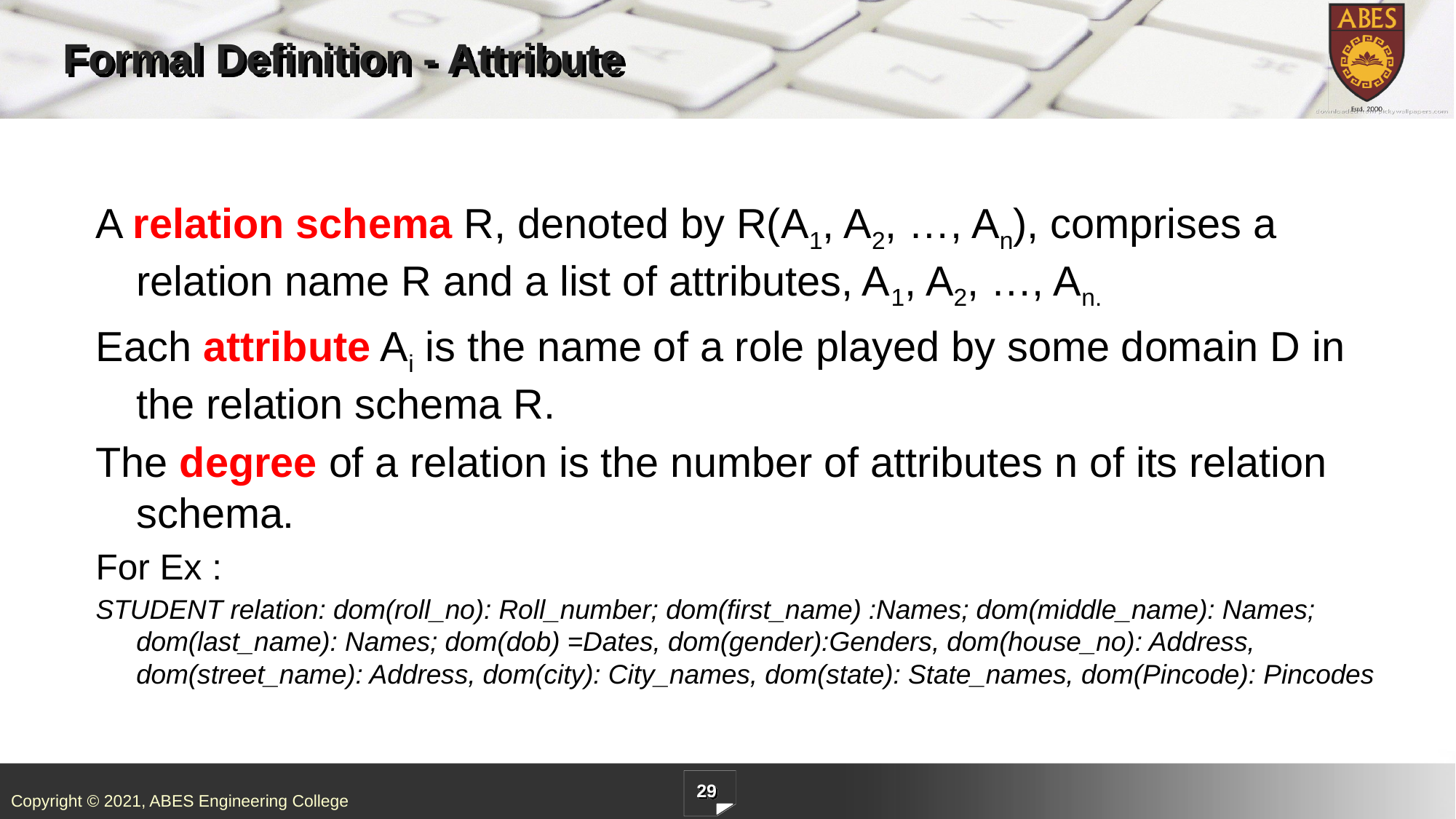

# Formal Definition - Attribute
A relation schema R, denoted by R(A1, A2, …, An), comprises a relation name R and a list of attributes, A1, A2, …, An.
Each attribute Ai is the name of a role played by some domain D in the relation schema R.
The degree of a relation is the number of attributes n of its relation schema.
For Ex :
STUDENT relation: dom(roll_no): Roll_number; dom(first_name) :Names; dom(middle_name): Names; dom(last_name): Names; dom(dob) =Dates, dom(gender):Genders, dom(house_no): Address, dom(street_name): Address, dom(city): City_names, dom(state): State_names, dom(Pincode): Pincodes

29